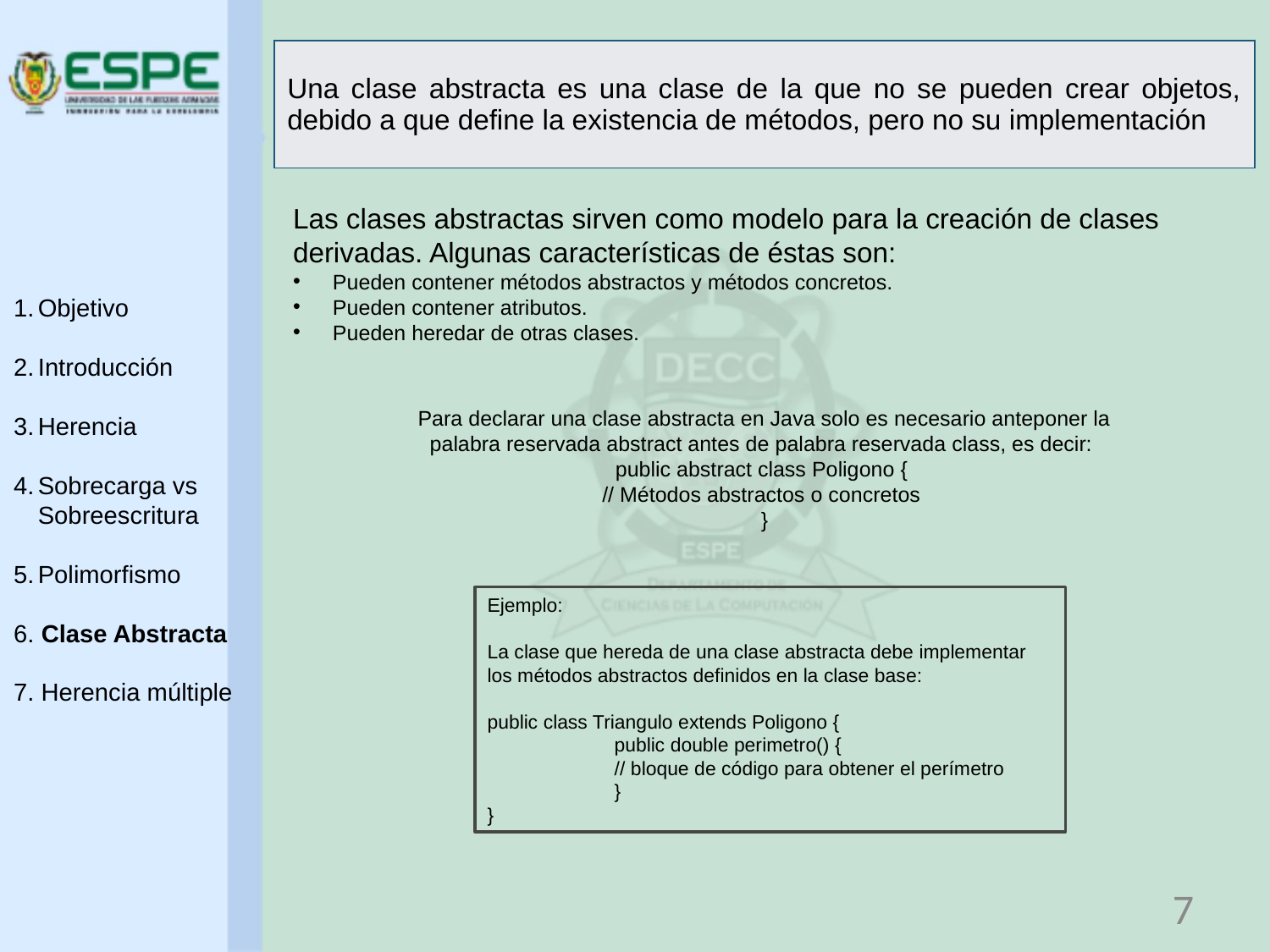

| Una clase abstracta es una clase de la que no se pueden crear objetos, debido a que define la existencia de métodos, pero no su implementación |
| --- |
Las clases abstractas sirven como modelo para la creación de clases derivadas. Algunas características de éstas son:
Pueden contener métodos abstractos y métodos concretos.
Pueden contener atributos.
Pueden heredar de otras clases.
Objetivo

Introducción

Herencia

Sobrecarga vs Sobreescritura

Polimorfismo

6. Clase Abstracta

7. Herencia múltiple
Para declarar una clase abstracta en Java solo es necesario anteponer la palabra reservada abstract antes de palabra reservada class, es decir:
public abstract class Poligono {
// Métodos abstractos o concretos
}
Ejemplo:

La clase que hereda de una clase abstracta debe implementar los métodos abstractos definidos en la clase base:

public class Triangulo extends Poligono {
	public double perimetro() {
	// bloque de código para obtener el perímetro
	}
}
7